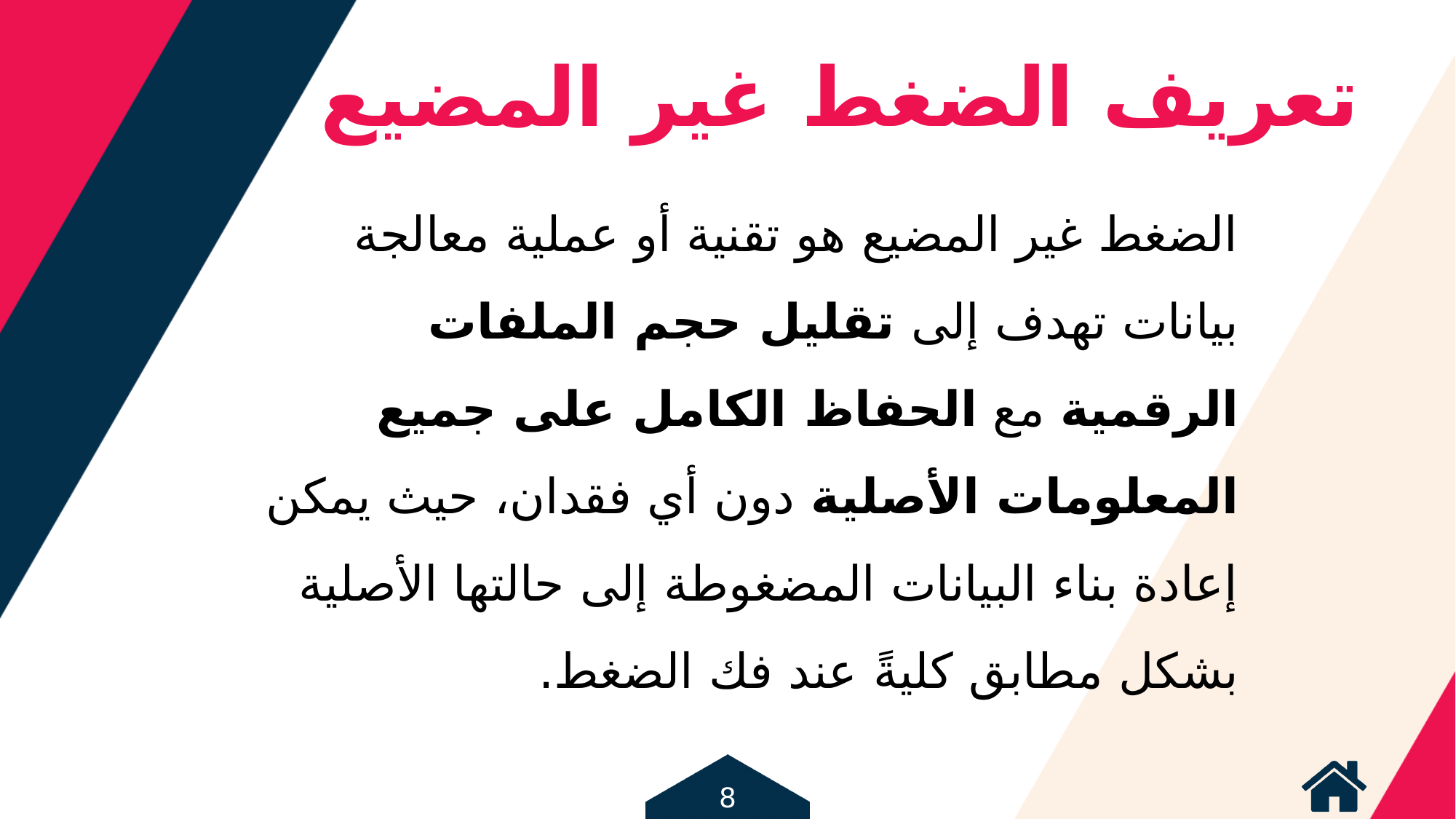

تعريف الضغط غير المضيع
الضغط غير المضيع هو تقنية أو عملية معالجة بيانات تهدف إلى تقليل حجم الملفات الرقمية مع الحفاظ الكامل على جميع المعلومات الأصلية دون أي فقدان، حيث يمكن إعادة بناء البيانات المضغوطة إلى حالتها الأصلية بشكل مطابق كليةً عند فك الضغط.
8